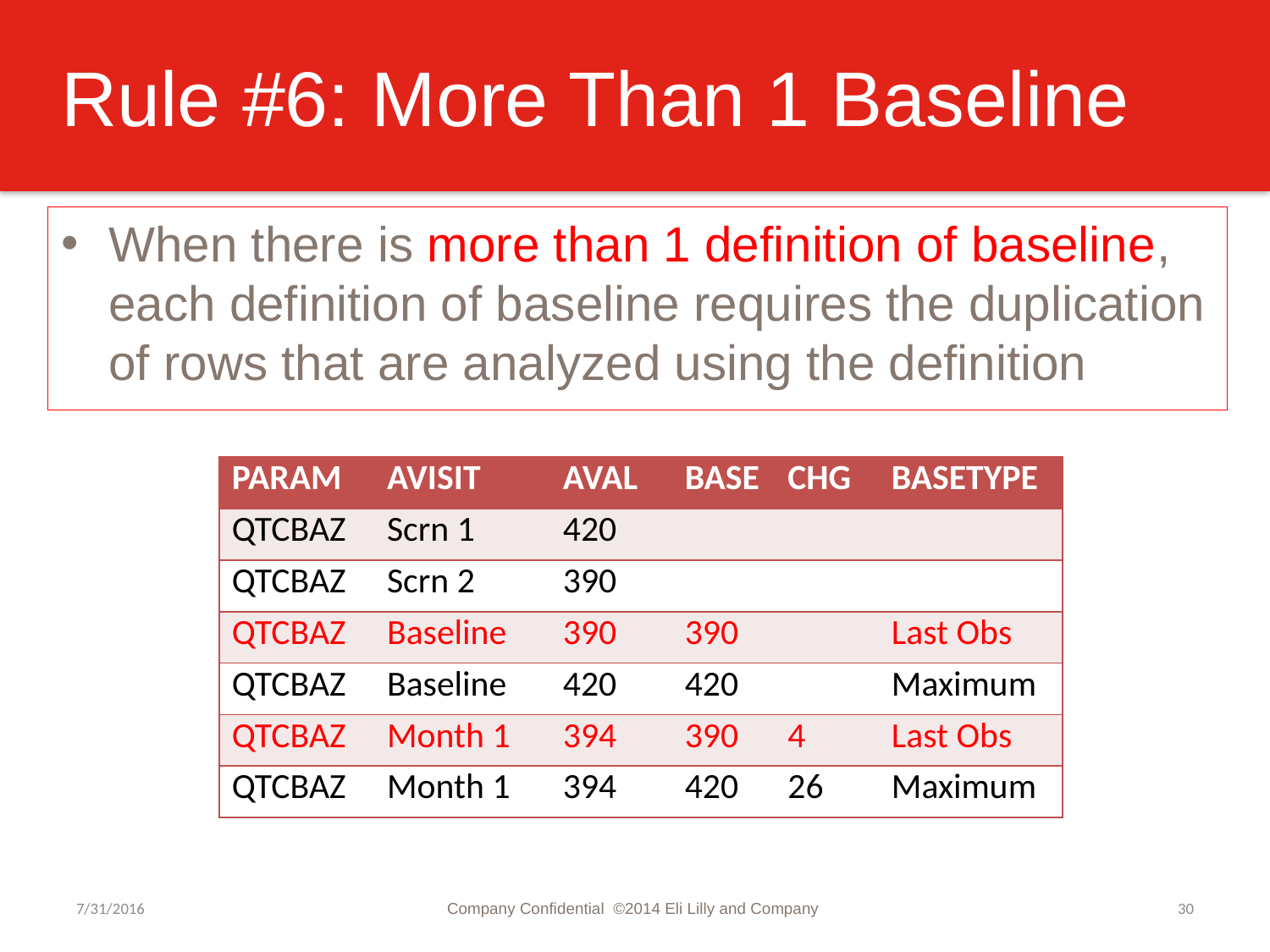

# Rule #6: More Than 1 Baseline
When there is more than 1 definition of baseline, each definition of baseline requires the duplication of rows that are analyzed using the definition

| PARAM | AVISIT | AVAL | BASE | CHG | BASETYPE |
| --- | --- | --- | --- | --- | --- |
| QTCBAZ | Scrn 1 | 420 |  |  |  |
| QTCBAZ | Scrn 2 | 390 |  |  |  |
| QTCBAZ | Baseline | 390 | 390 |  | Last Obs |
| QTCBAZ | Baseline | 420 | 420 |  | Maximum |
| QTCBAZ | Month 1 | 394 | 390 | 4 | Last Obs |
| QTCBAZ | Month 1 | 394 | 420 | 26 | Maximum |
7/31/2016
Company Confidential  ©2014 Eli Lilly and Company
30